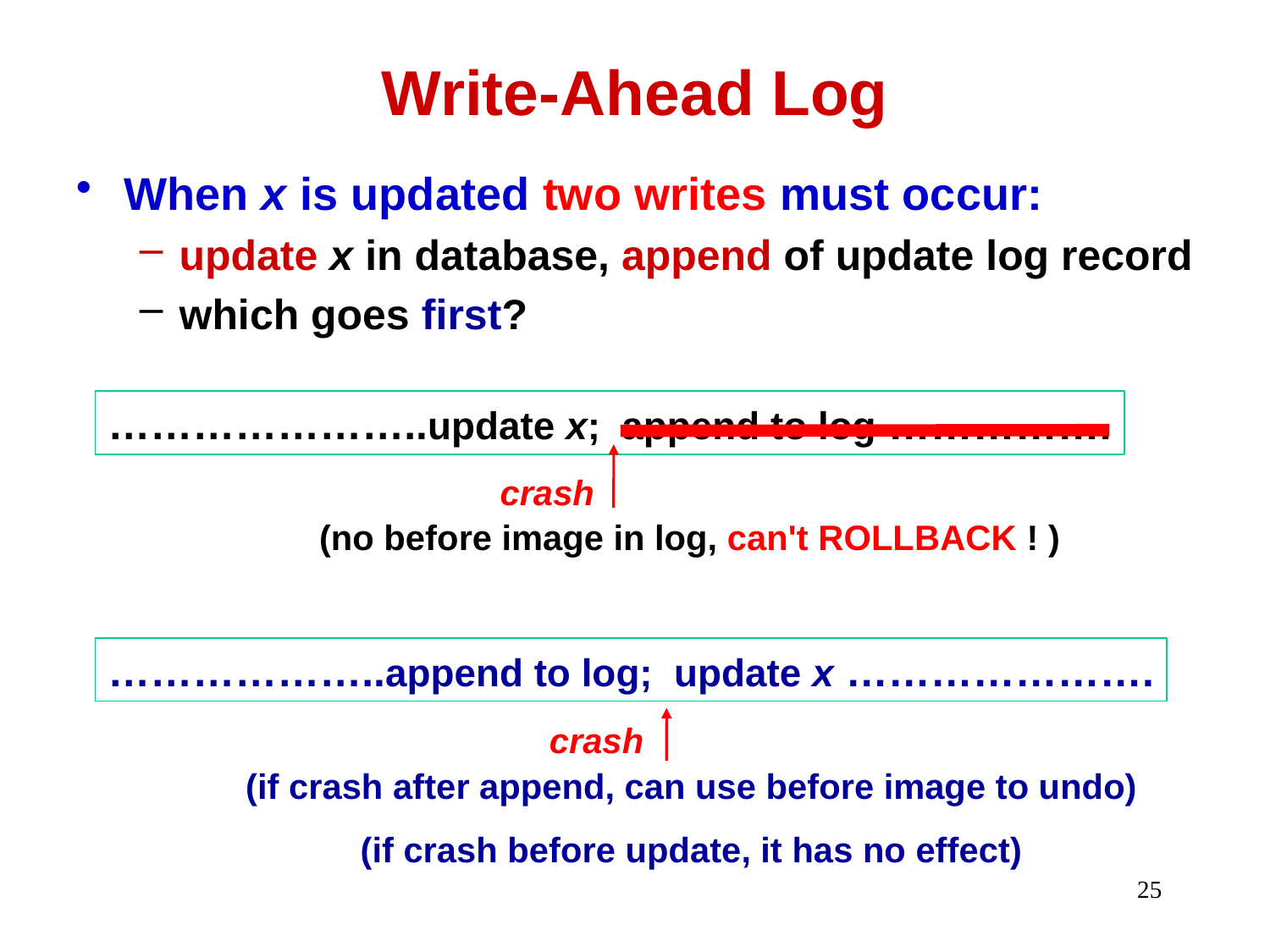

# Write-Ahead Log
When x is updated two writes must occur:
update x in database, append of update log record
which goes first?
…………………..update x;  append to log …………….
 (no before image in log, can't ROLLBACK ! )

crash
………………..append to log;  update x ………………….

crash
(if crash after append, can use before image to undo)
(if crash before update, it has no effect)
25